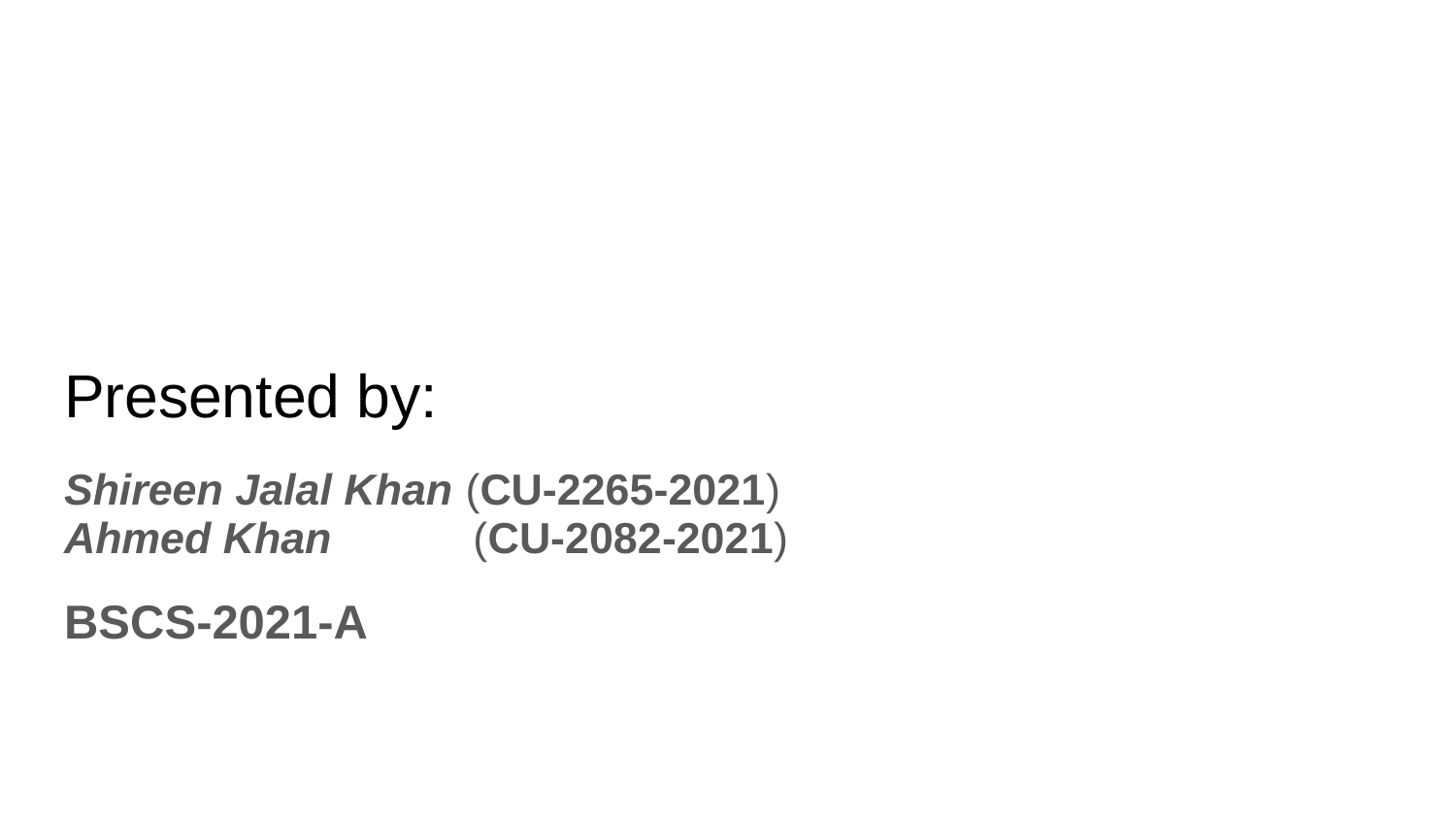

# Presented by:
Shireen Jalal Khan (CU-2265-2021)
Ahmed Khan 	      (CU-2082-2021)
BSCS-2021-A